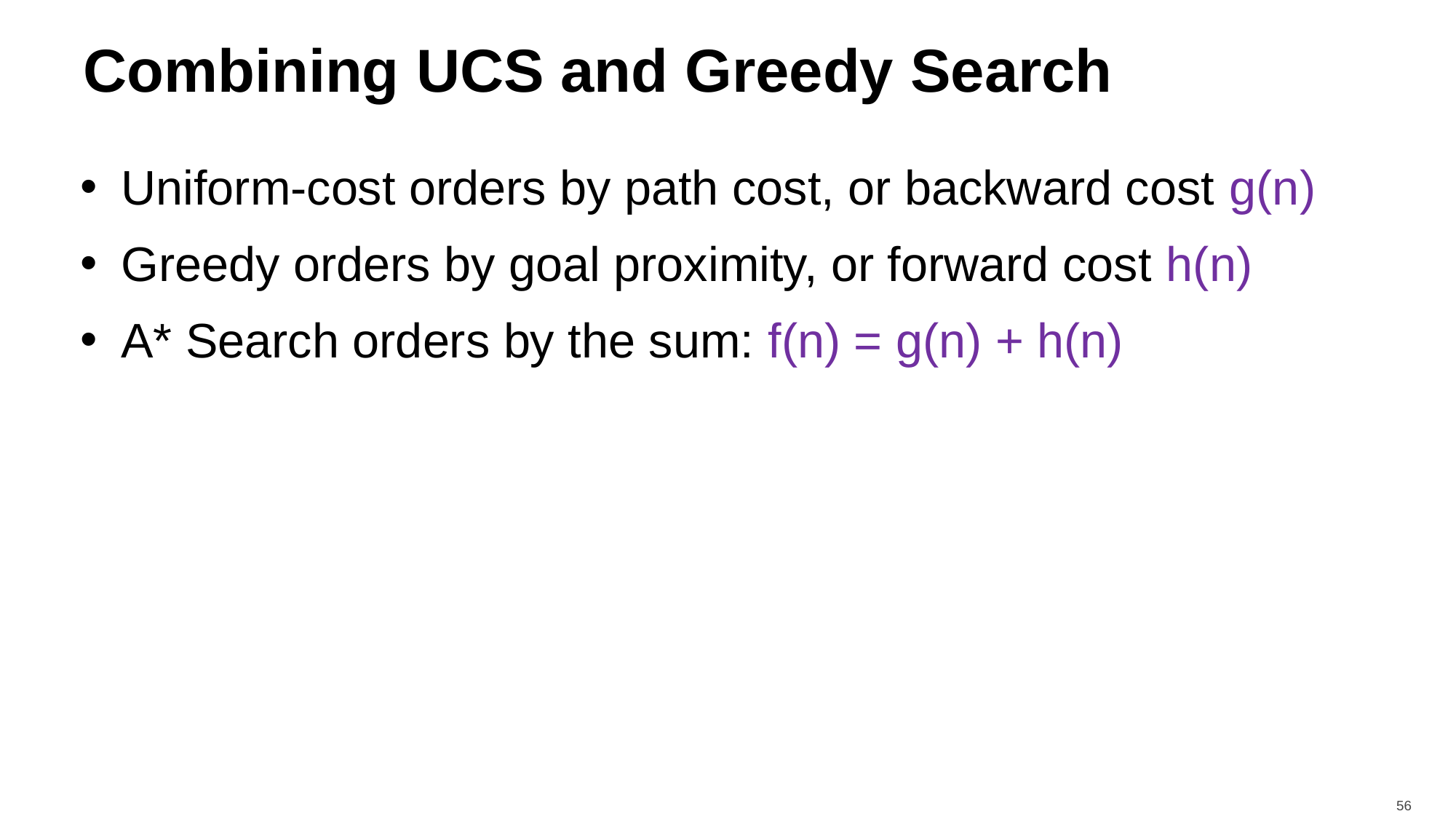

# Combining UCS and Greedy Search
Uniform-cost orders by path cost, or backward cost g(n)
Greedy orders by goal proximity, or forward cost h(n)
A* Search orders by the sum: f(n) = g(n) + h(n)
56